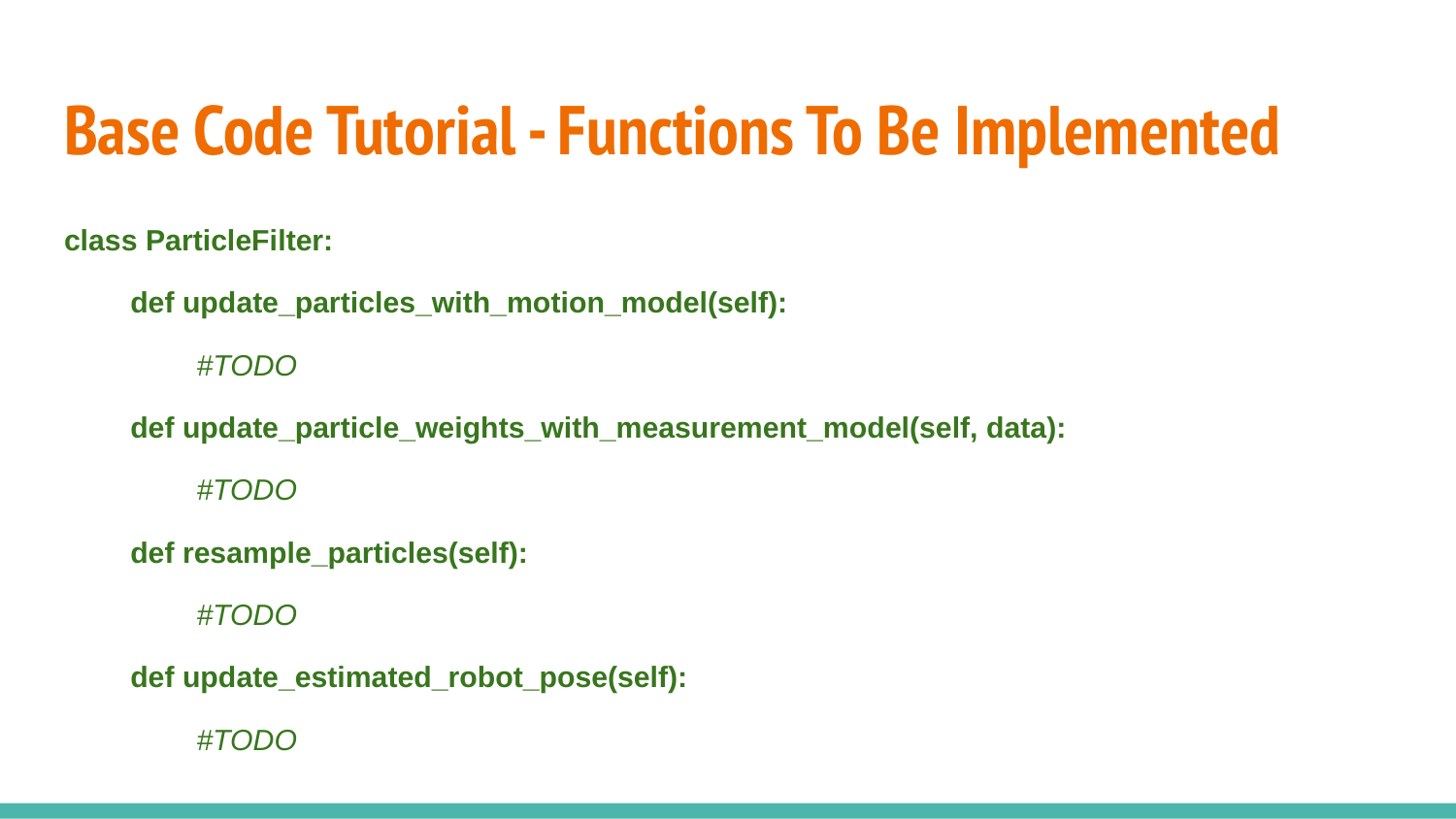

# Base Code Tutorial - Functions To Be Implemented
class ParticleFilter:
def update_particles_with_motion_model(self):
	#TODO
def update_particle_weights_with_measurement_model(self, data):
#TODO
def resample_particles(self):
#TODO
def update_estimated_robot_pose(self):
#TODO